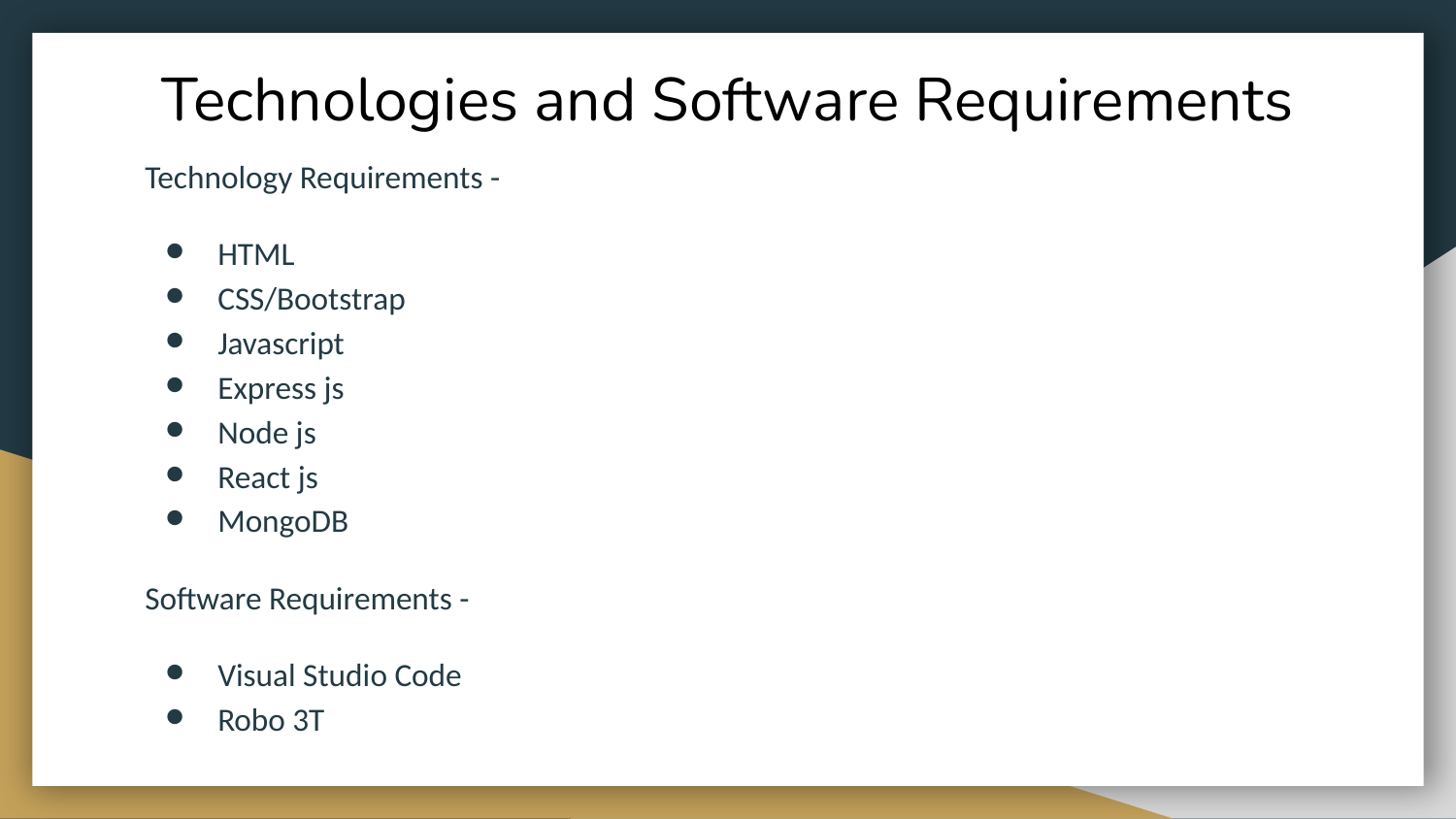

# Technologies and Software Requirements
Technology Requirements -
HTML
CSS/Bootstrap
Javascript
Express js
Node js
React js
MongoDB
Software Requirements -
Visual Studio Code
Robo 3T